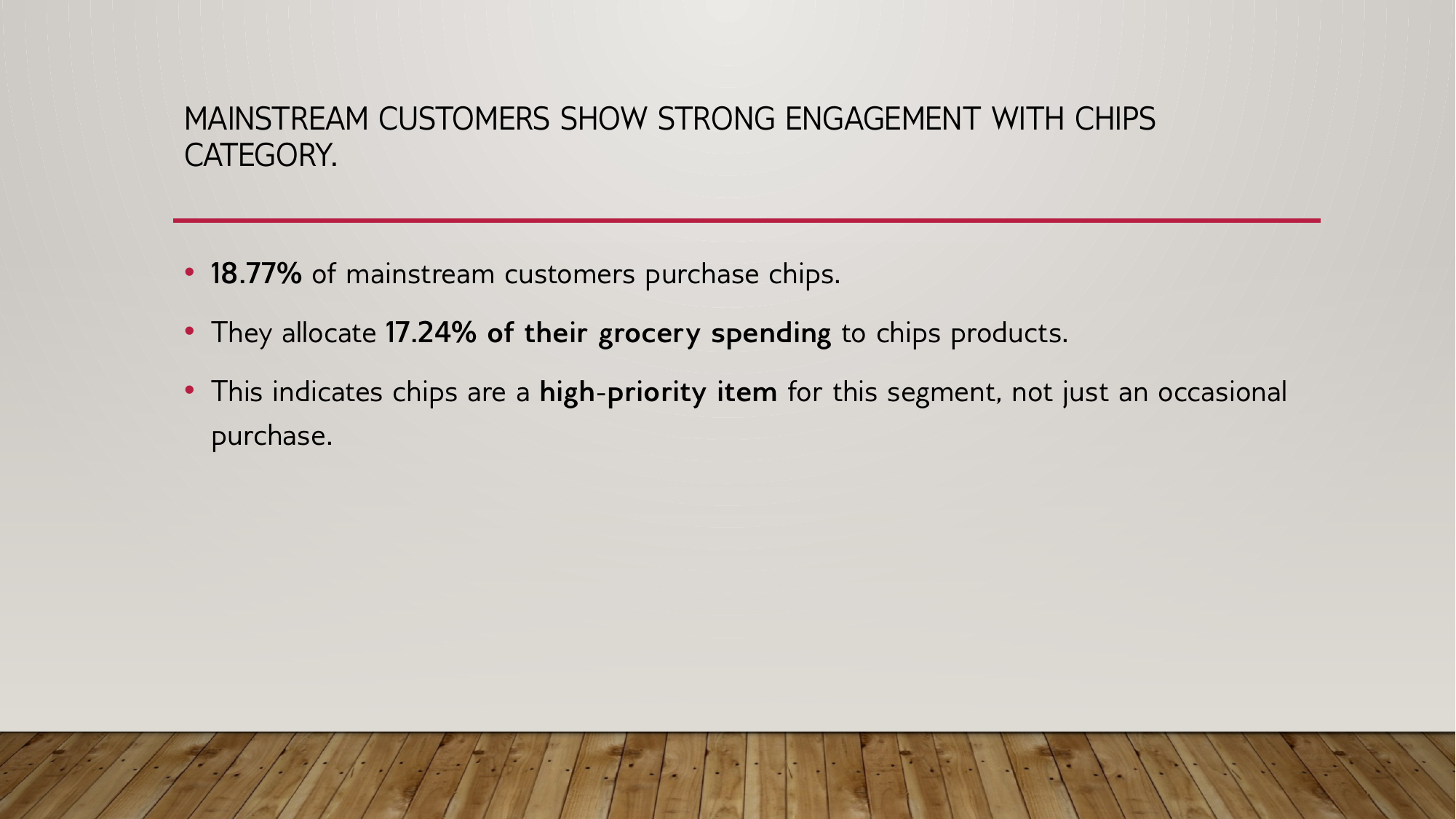

# Mainstream Customers Show Strong Engagement with Chips Category.
18.77% of mainstream customers purchase chips.
They allocate 17.24% of their grocery spending to chips products.
This indicates chips are a high-priority item for this segment, not just an occasional purchase.